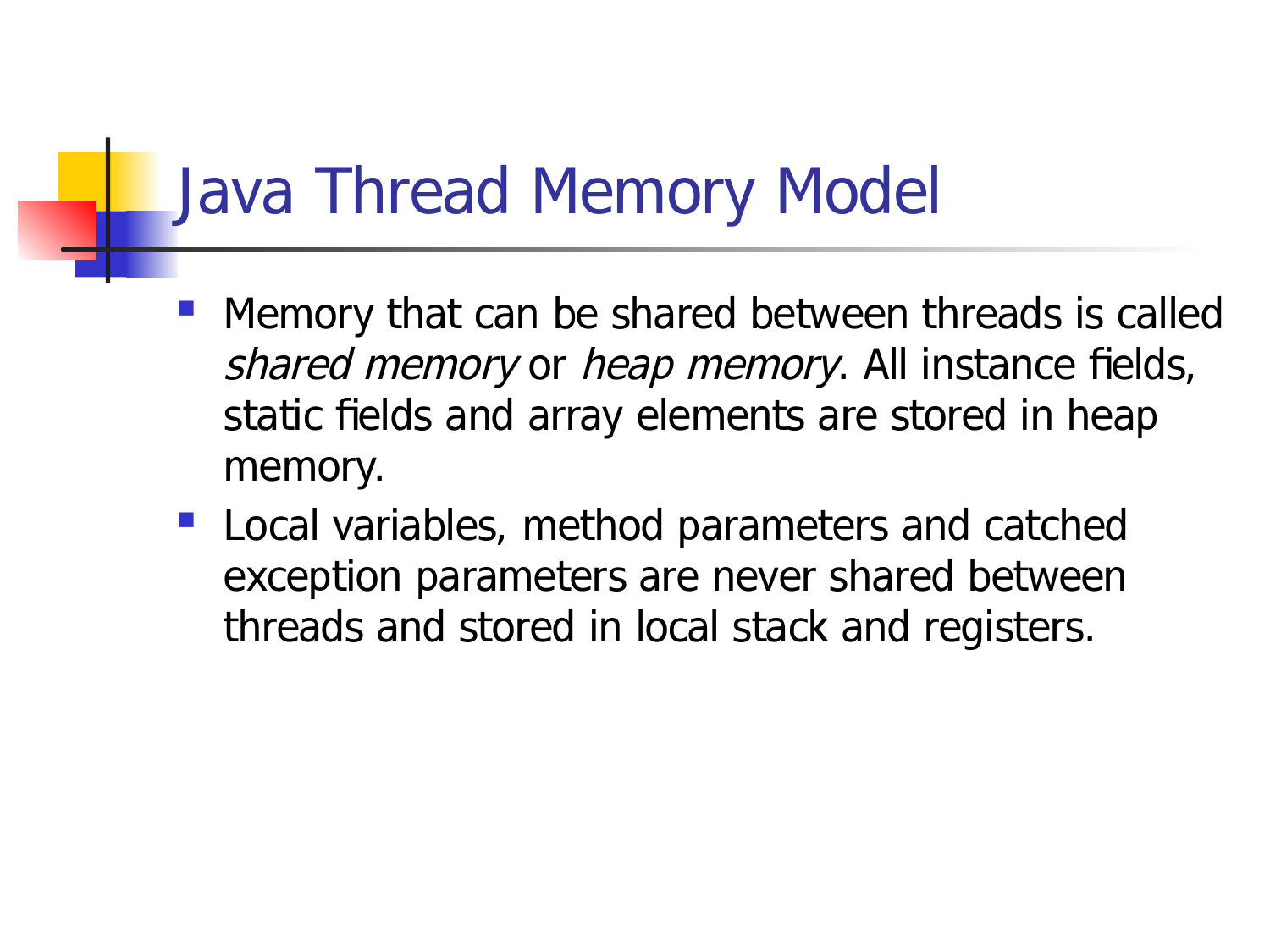

# Java Thread Memory Model
Memory that can be shared between threads is called shared memory or heap memory. All instance fields, static fields and array elements are stored in heap memory.
Local variables, method parameters and catched exception parameters are never shared between threads and stored in local stack and registers.